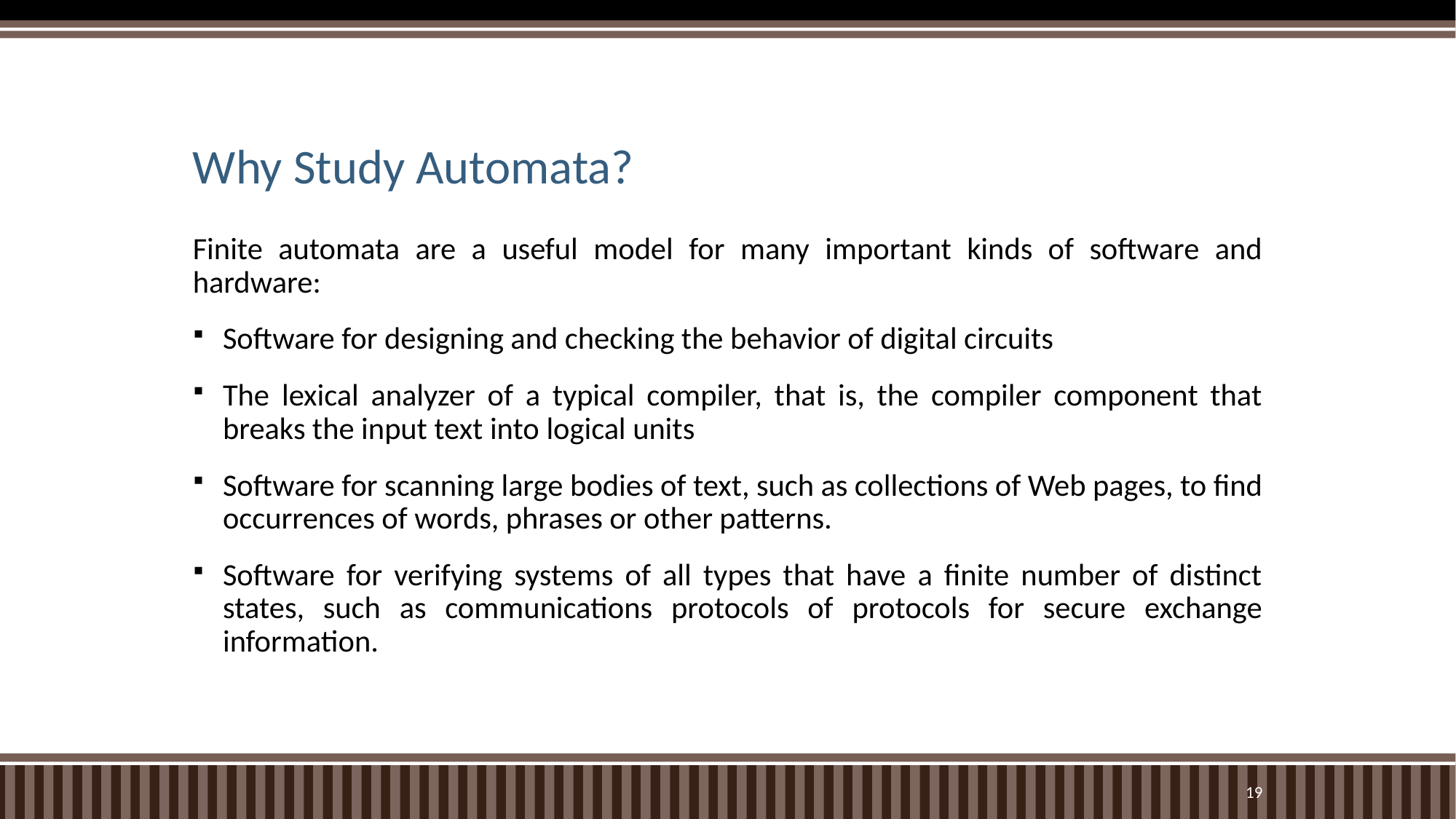

# Why Study Automata?
Finite automata are a useful model for many important kinds of software and hardware:
Software for designing and checking the behavior of digital circuits
The lexical analyzer of a typical compiler, that is, the compiler component that breaks the input text into logical units
Software for scanning large bodies of text, such as collections of Web pages, to find occurrences of words, phrases or other patterns.
Software for verifying systems of all types that have a finite number of distinct states, such as communications protocols of protocols for secure exchange information.
19